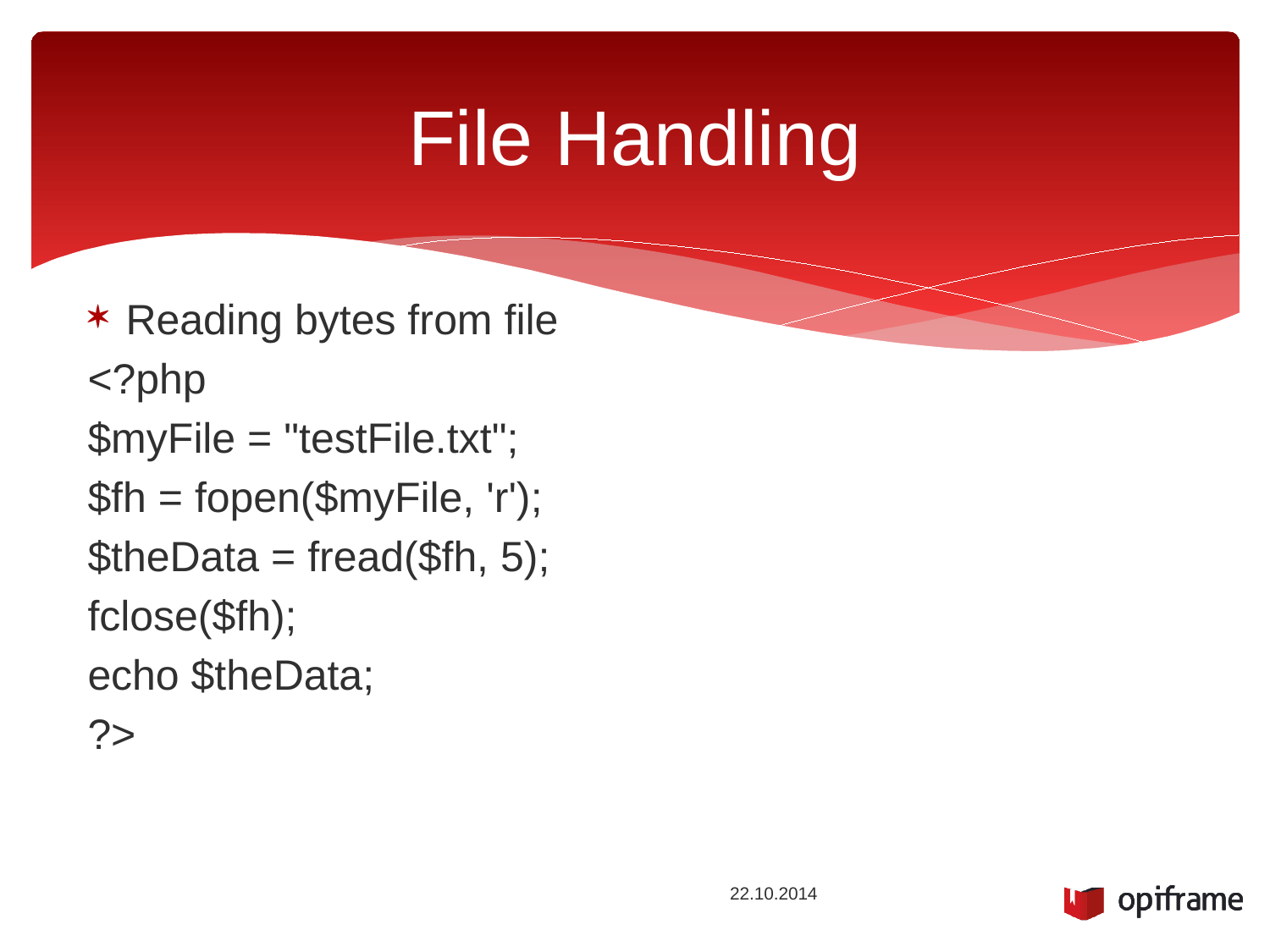

# File Handling
Reading bytes from file
<?php
$myFile = "testFile.txt";
$fh = fopen($myFile, 'r');
$theData = fread($fh, 5);
fclose($fh);
echo $theData;
?>

22.10.2014